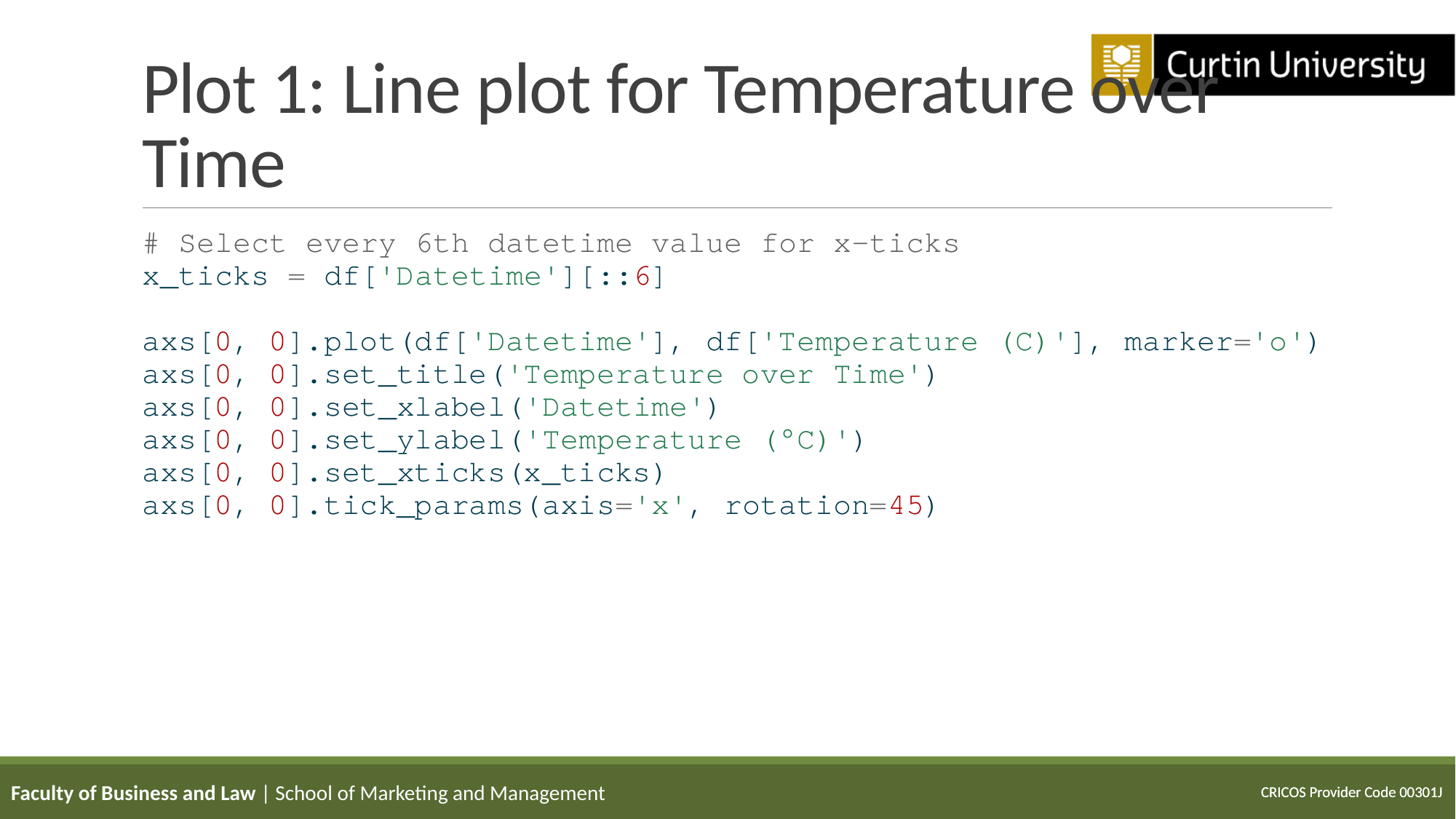

# Plot 1: Line plot for Temperature over Time
# Select every 6th datetime value for x-ticks x_ticks = df['Datetime'][::6] axs[0, 0].plot(df['Datetime'], df['Temperature (C)'], marker='o') axs[0, 0].set_title('Temperature over Time') axs[0, 0].set_xlabel('Datetime') axs[0, 0].set_ylabel('Temperature (°C)') axs[0, 0].set_xticks(x_ticks) axs[0, 0].tick_params(axis='x', rotation=45)
Faculty of Business and Law | School of Marketing and Management